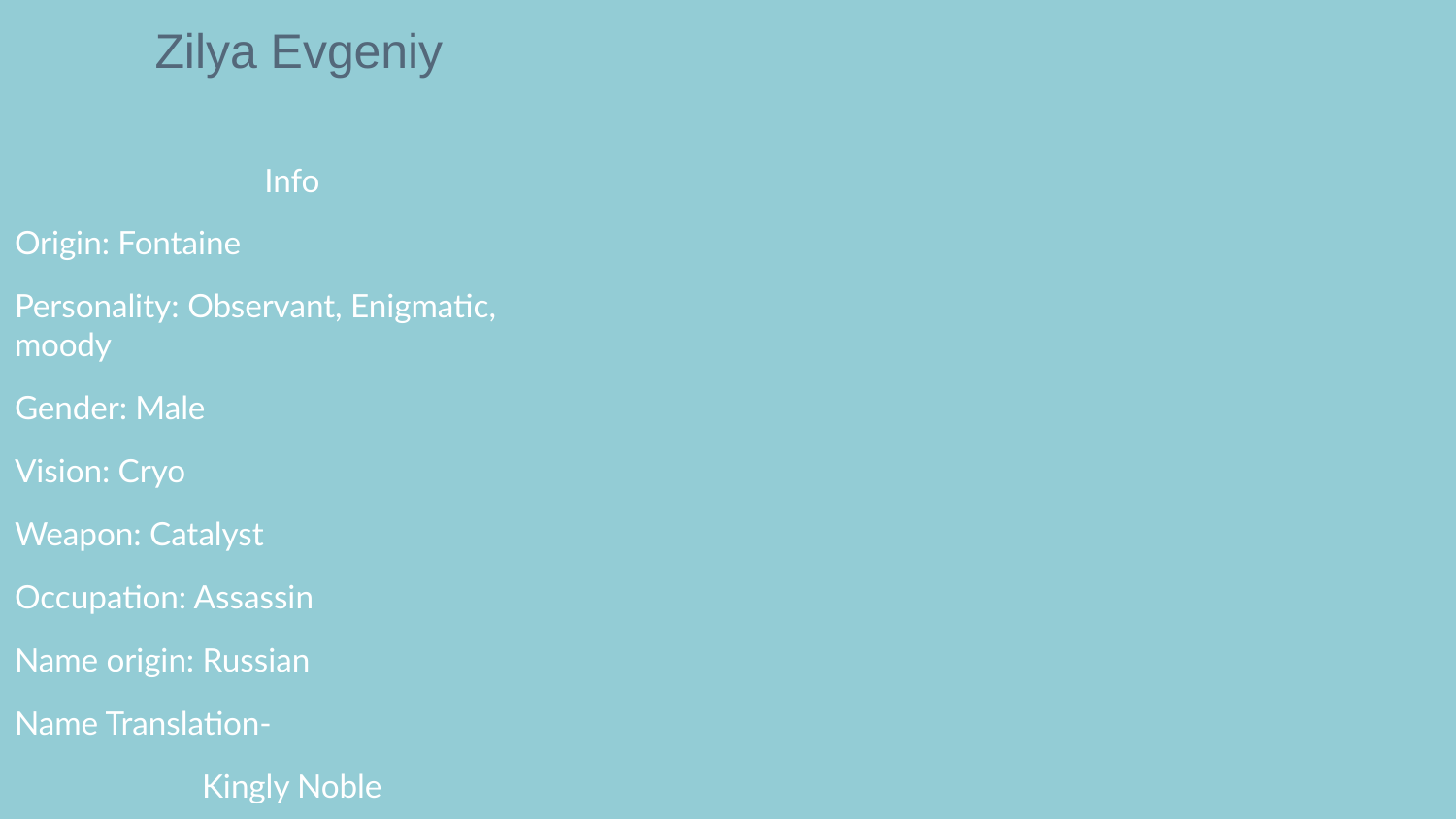

# Zilya Evgeniy
Info
Origin: Fontaine
Personality: Observant, Enigmatic, moody
Gender: Male
Vision: Cryo
Weapon: Catalyst
Occupation: Assassin
Name origin: Russian
Name Translation-
Kingly Noble